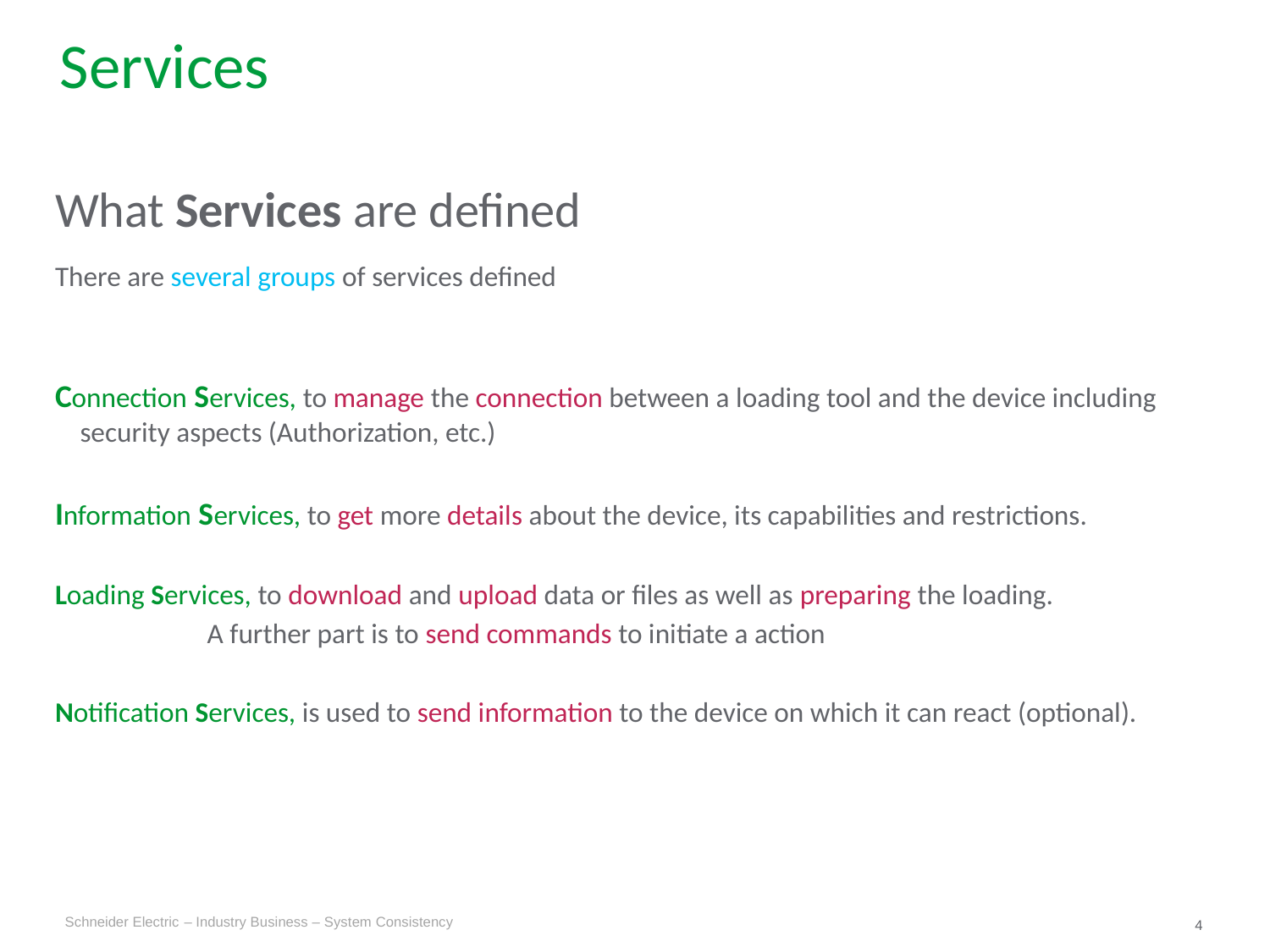

Services
What Services are defined

There are several groups of services defined
Connection Services, to manage the connection between a loading tool and the device including security aspects (Authorization, etc.)

Information Services, to get more details about the device, its capabilities and restrictions.

Loading Services, to download and upload data or files as well as preparing the loading.
		A further part is to send commands to initiate a action

Notification Services, is used to send information to the device on which it can react (optional).